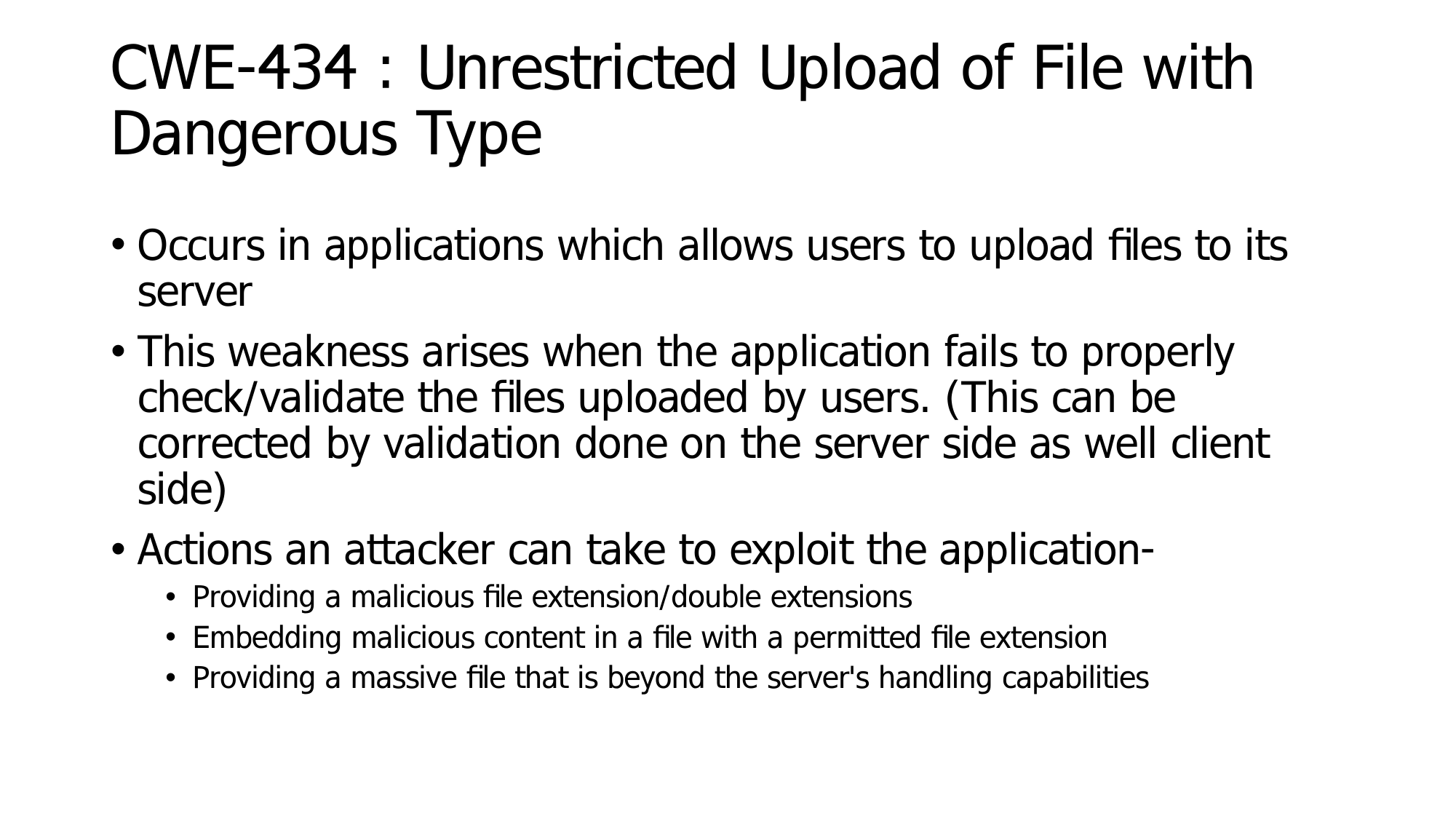

# CWE-434 : Unrestricted Upload of File with Dangerous Type
Occurs in applications which allows users to upload files to its server
This weakness arises when the application fails to properly check/validate the files uploaded by users. (This can be corrected by validation done on the server side as well client side)
Actions an attacker can take to exploit the application-
Providing a malicious file extension/double extensions
Embedding malicious content in a file with a permitted file extension
Providing a massive file that is beyond the server's handling capabilities